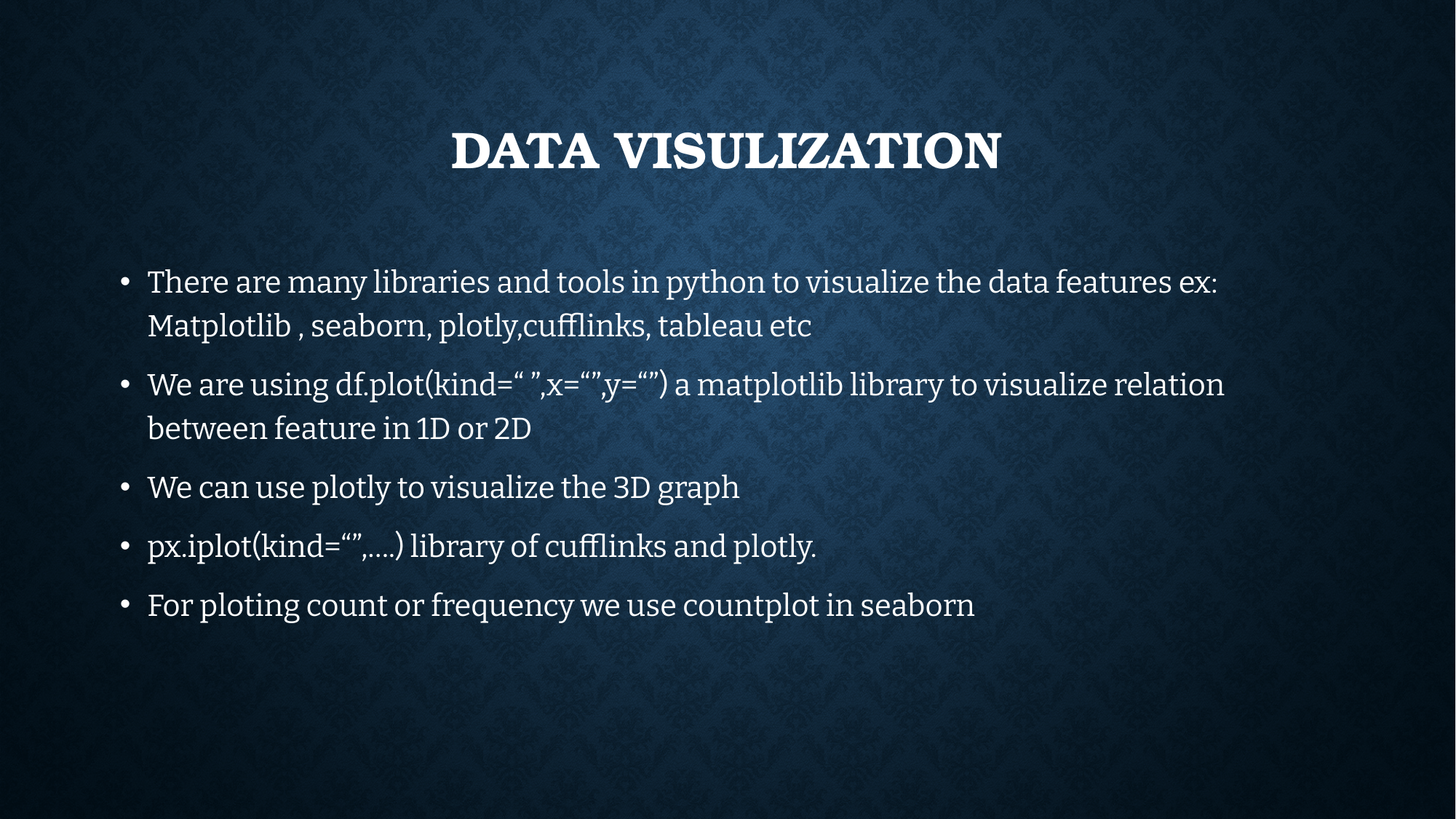

# Data visulization
There are many libraries and tools in python to visualize the data features ex: Matplotlib , seaborn, plotly,cufflinks, tableau etc
We are using df.plot(kind=“ ”,x=“”,y=“”) a matplotlib library to visualize relation between feature in 1D or 2D
We can use plotly to visualize the 3D graph
px.iplot(kind=“”,….) library of cufflinks and plotly.
For ploting count or frequency we use countplot in seaborn